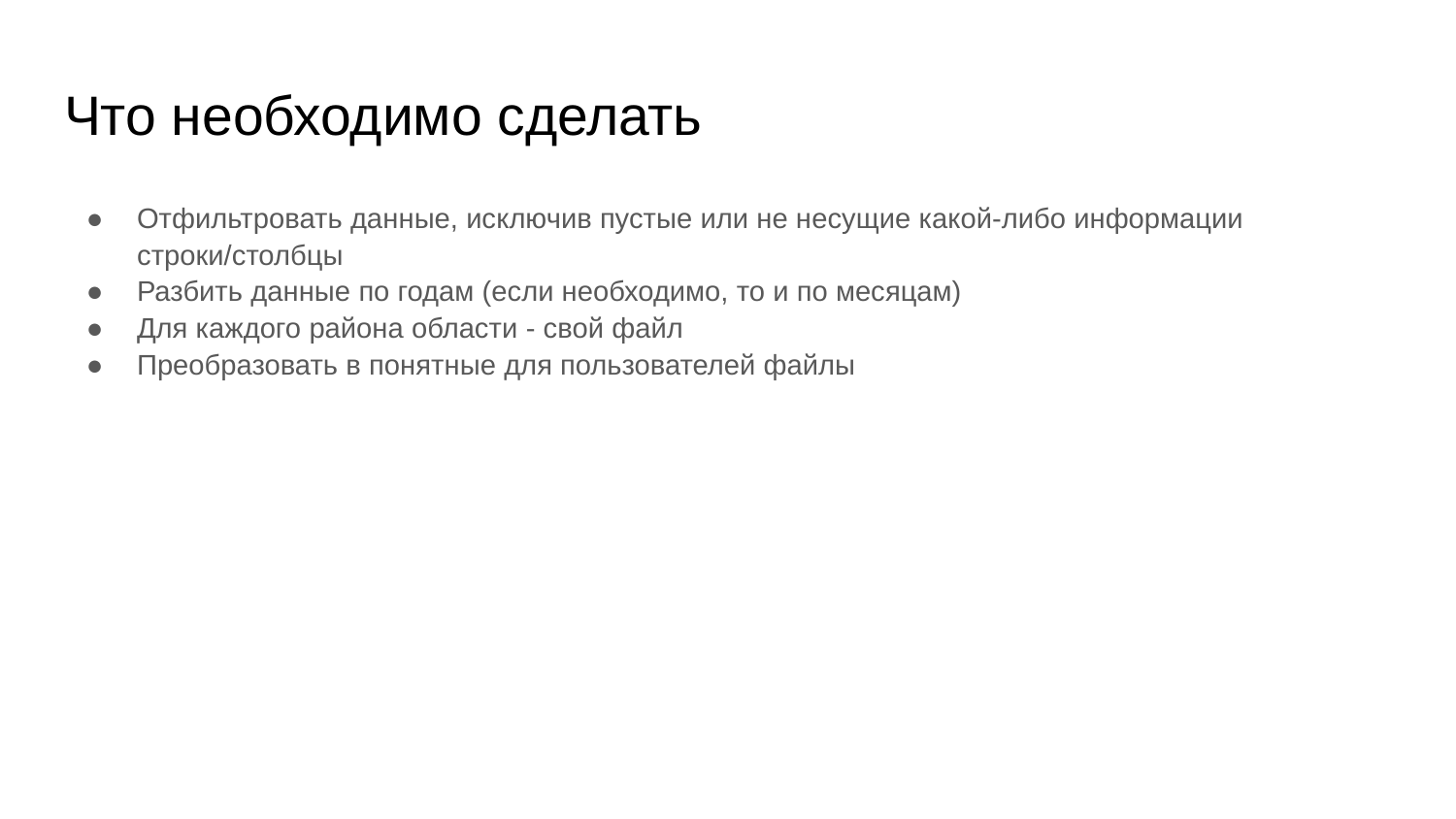

# Что необходимо сделать
Отфильтровать данные, исключив пустые или не несущие какой-либо информации строки/столбцы
Разбить данные по годам (если необходимо, то и по месяцам)
Для каждого района области - свой файл
Преобразовать в понятные для пользователей файлы